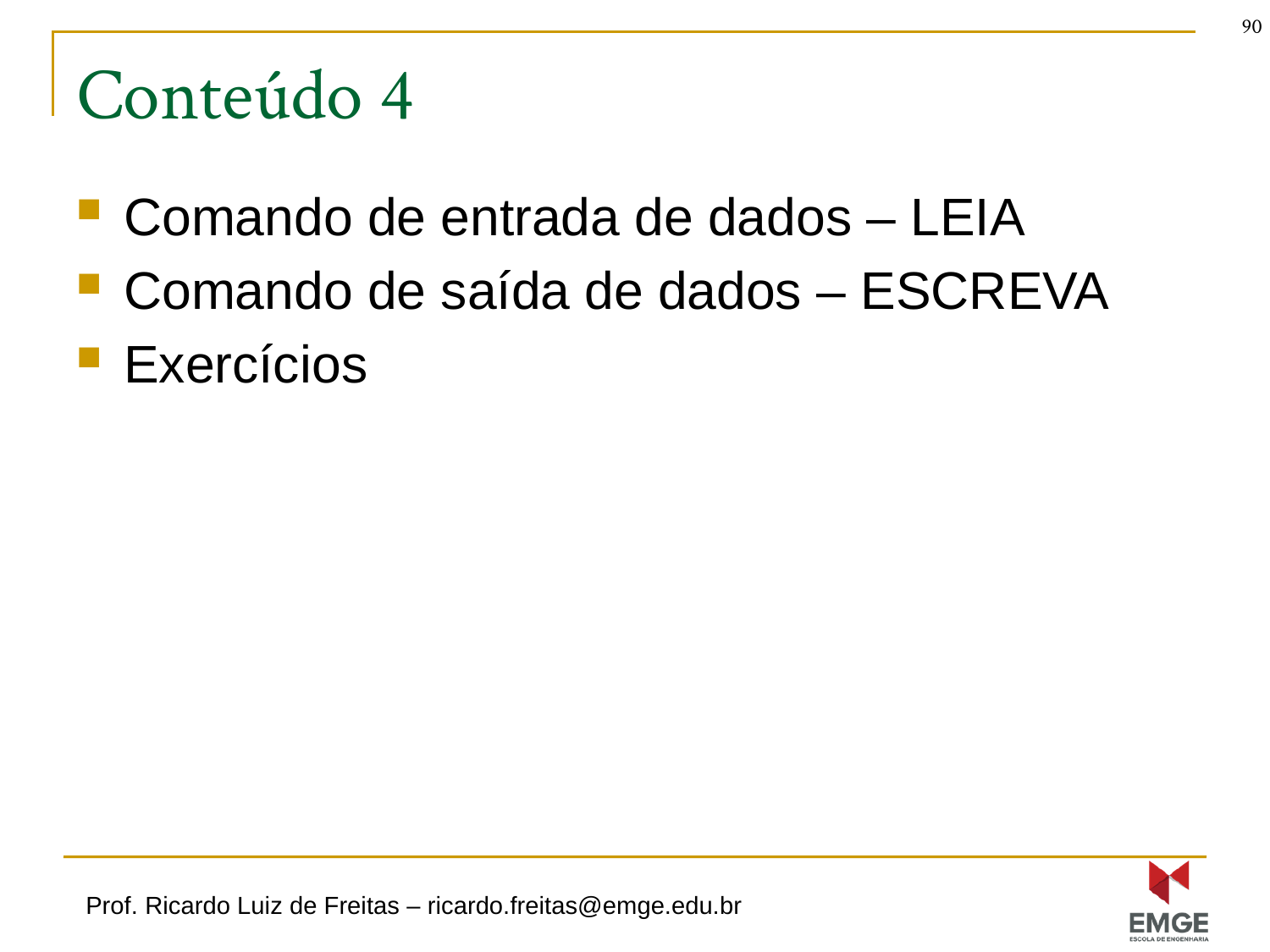

90
# Conteúdo 4
Comando de entrada de dados – LEIA
Comando de saída de dados – ESCREVA
Exercícios